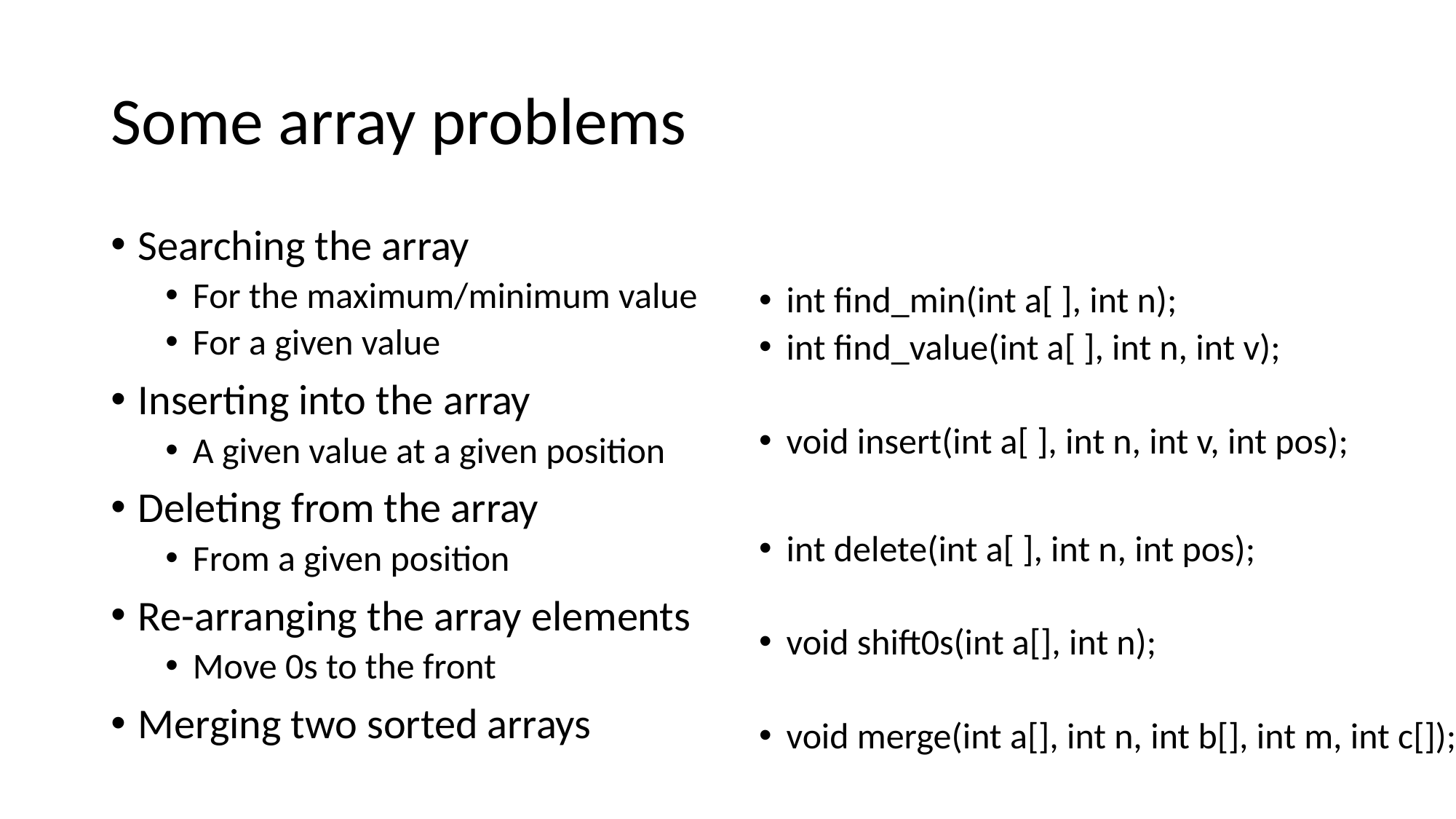

# Some array problems

int find_min(int a[ ], int n);
int find_value(int a[ ], int n, int v);

void insert(int a[ ], int n, int v, int pos);

int delete(int a[ ], int n, int pos);

void shift0s(int a[], int n);

void merge(int a[], int n, int b[], int m, int c[]);
Searching the array
For the maximum/minimum value
For a given value
Inserting into the array
A given value at a given position
Deleting from the array
From a given position
Re-arranging the array elements
Move 0s to the front
Merging two sorted arrays